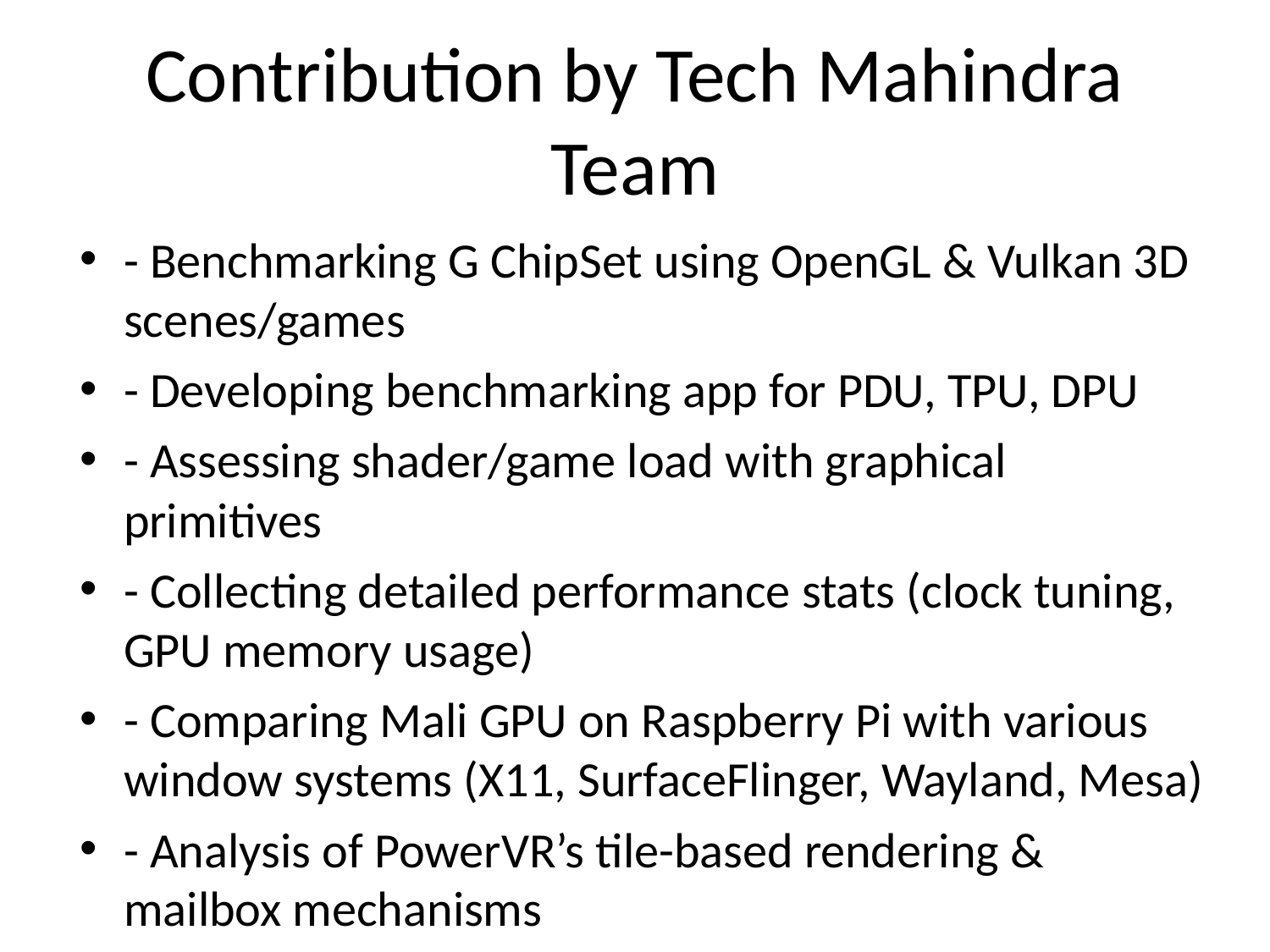

Contribution by Tech Mahindra Team
- Benchmarking G ChipSet using OpenGL & Vulkan 3D scenes/games
- Developing benchmarking app for PDU, TPU, DPU
- Assessing shader/game load with graphical primitives
- Collecting detailed performance stats (clock tuning, GPU memory usage)
- Comparing Mali GPU on Raspberry Pi with various window systems (X11, SurfaceFlinger, Wayland, Mesa)
- Analysis of PowerVR’s tile-based rendering & mailbox mechanisms